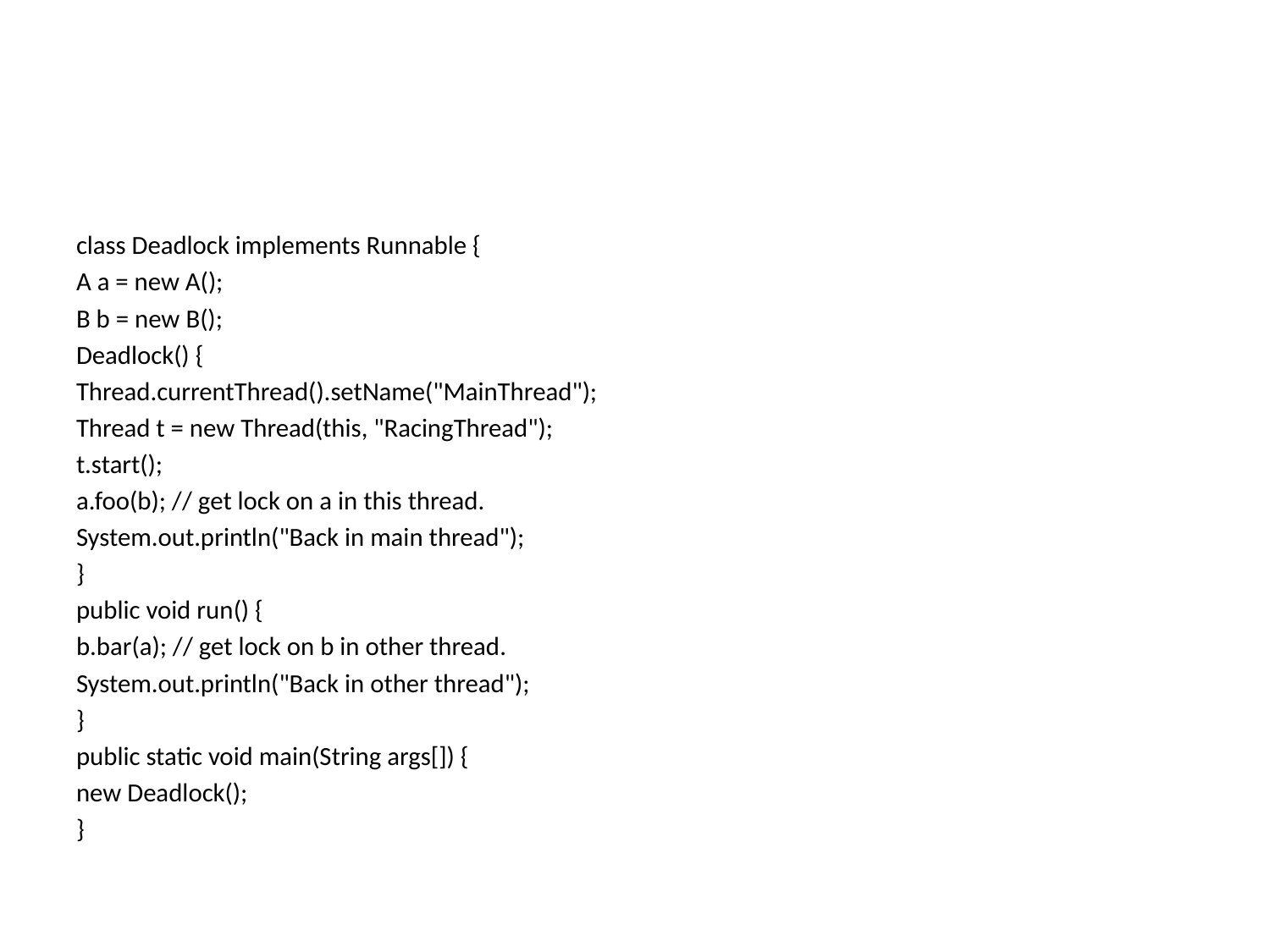

#
class Deadlock implements Runnable {
A a = new A();
B b = new B();
Deadlock() {
Thread.currentThread().setName("MainThread");
Thread t = new Thread(this, "RacingThread");
t.start();
a.foo(b); // get lock on a in this thread.
System.out.println("Back in main thread");
}
public void run() {
b.bar(a); // get lock on b in other thread.
System.out.println("Back in other thread");
}
public static void main(String args[]) {
new Deadlock();
}